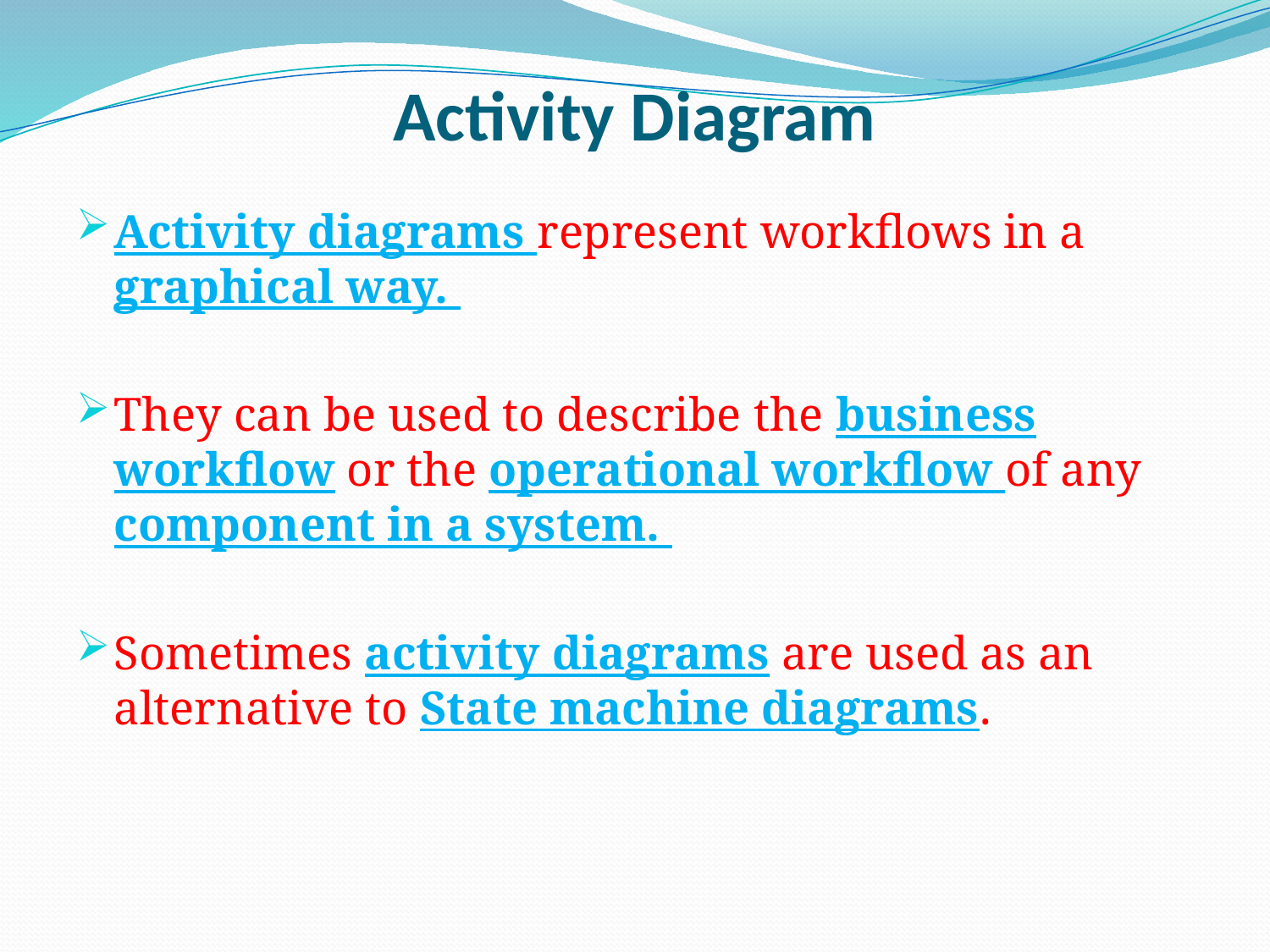

# Activity Diagram
Activity diagrams represent workflows in a graphical way.

They can be used to describe the business workflow or the operational workflow of any component in a system.

Sometimes activity diagrams are used as an alternative to State machine diagrams.